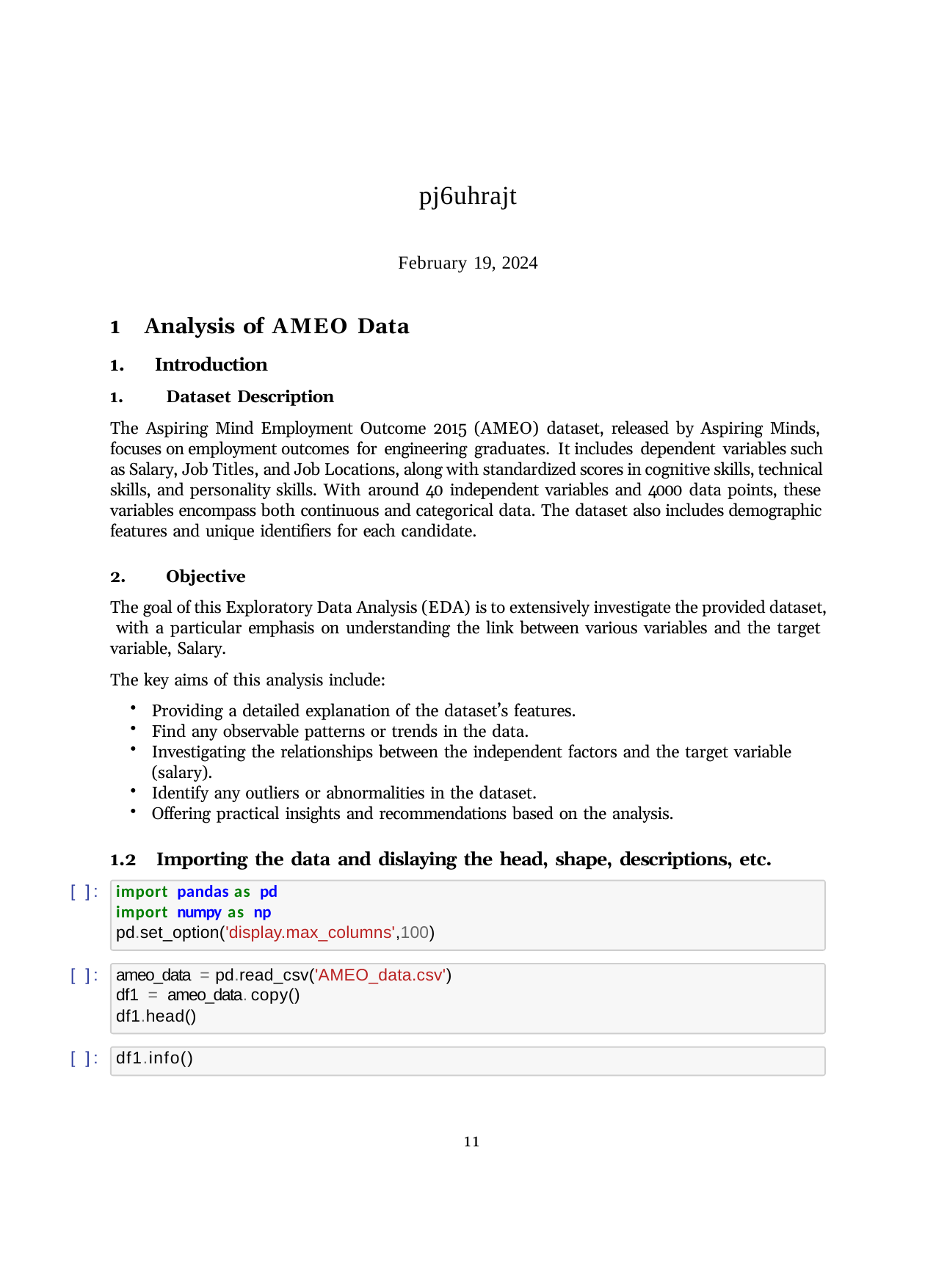

pj6uhrajt

February 19, 2024

Analysis of AMEO Data
Introduction
Dataset Description
The Aspiring Mind Employment Outcome 2015 (AMEO) dataset, released by Aspiring Minds,  focuses on employment outcomes for engineering graduates. It includes dependent variables such  as Salary, Job Titles, and Job Locations, along with standardized scores in cognitive skills, technical  skills, and personality skills. With around 40 independent variables and 4000 data points, these  variables encompass both continuous and categorical data. The dataset also includes demographic  features and unique identifiers for each candidate.

Objective
The goal of this Exploratory Data Analysis (EDA) is to extensively investigate the provided dataset,  with a particular emphasis on understanding the link between various variables and the target  variable, Salary.
The key aims of this analysis include:
Providing a detailed explanation of the dataset’s features.
Find any observable patterns or trends in the data.
Investigating the relationships between the independent factors and the target variable  (salary).
Identify any outliers or abnormalities in the dataset.
Offering practical insights and recommendations based on the analysis.

1.2	Importing the data and dislaying the head, shape, descriptions, etc.
[ ]:

import pandas as pd
import numpy as np
pd.set_option('display.max_columns',100)
[ ]:

ameo_data = pd.read_csv('AMEO_data.csv')
df1  =  ameo_data.copy()  df1.head()
[ ]:

df1.info()
11